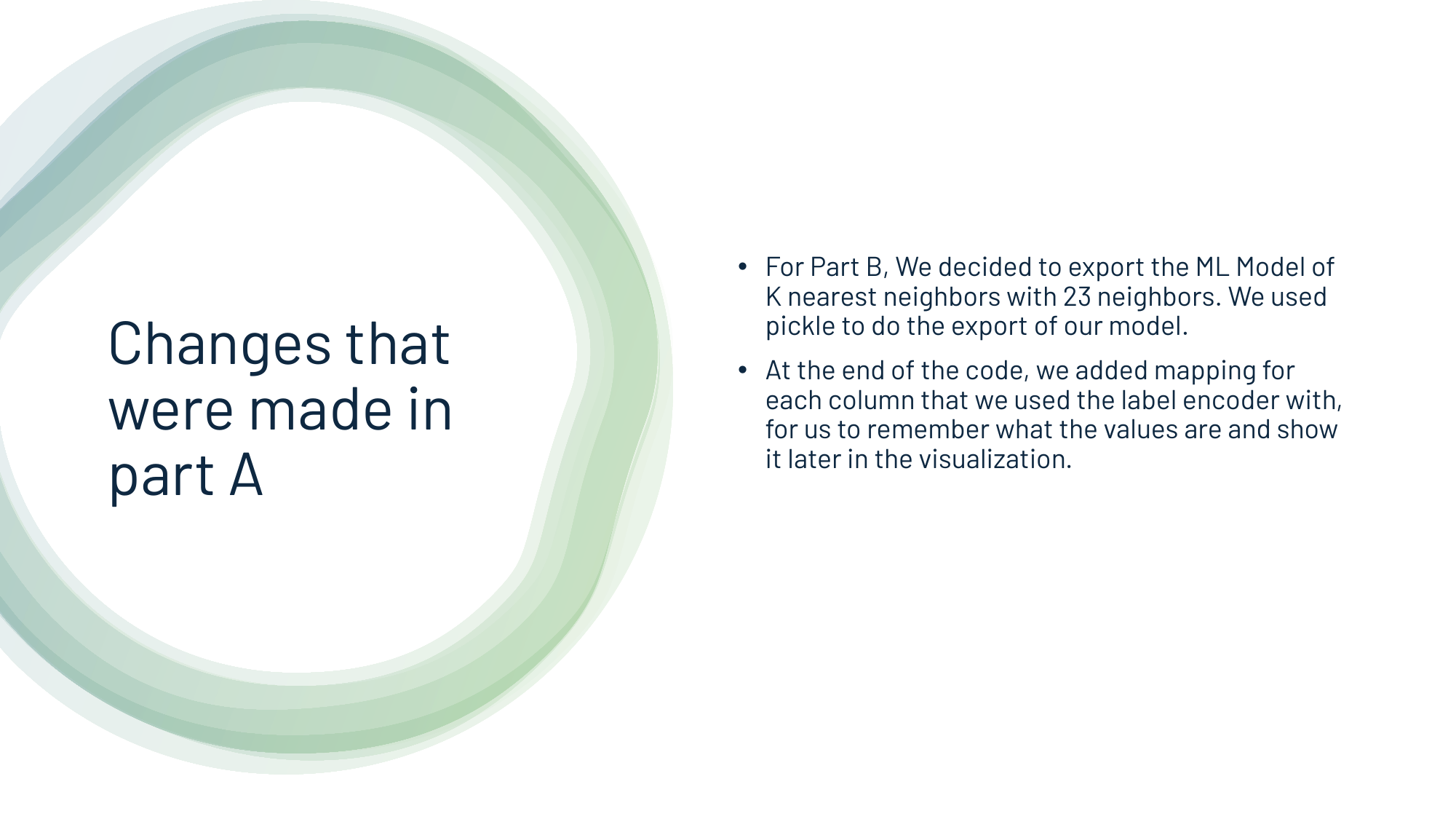

For Part B, We decided to export the ML Model of K nearest neighbors with 23 neighbors. We used pickle to do the export of our model.
At the end of the code, we added mapping for each column that we used the label encoder with, for us to remember what the values are and show it later in the visualization.

# Changes that were made in part A